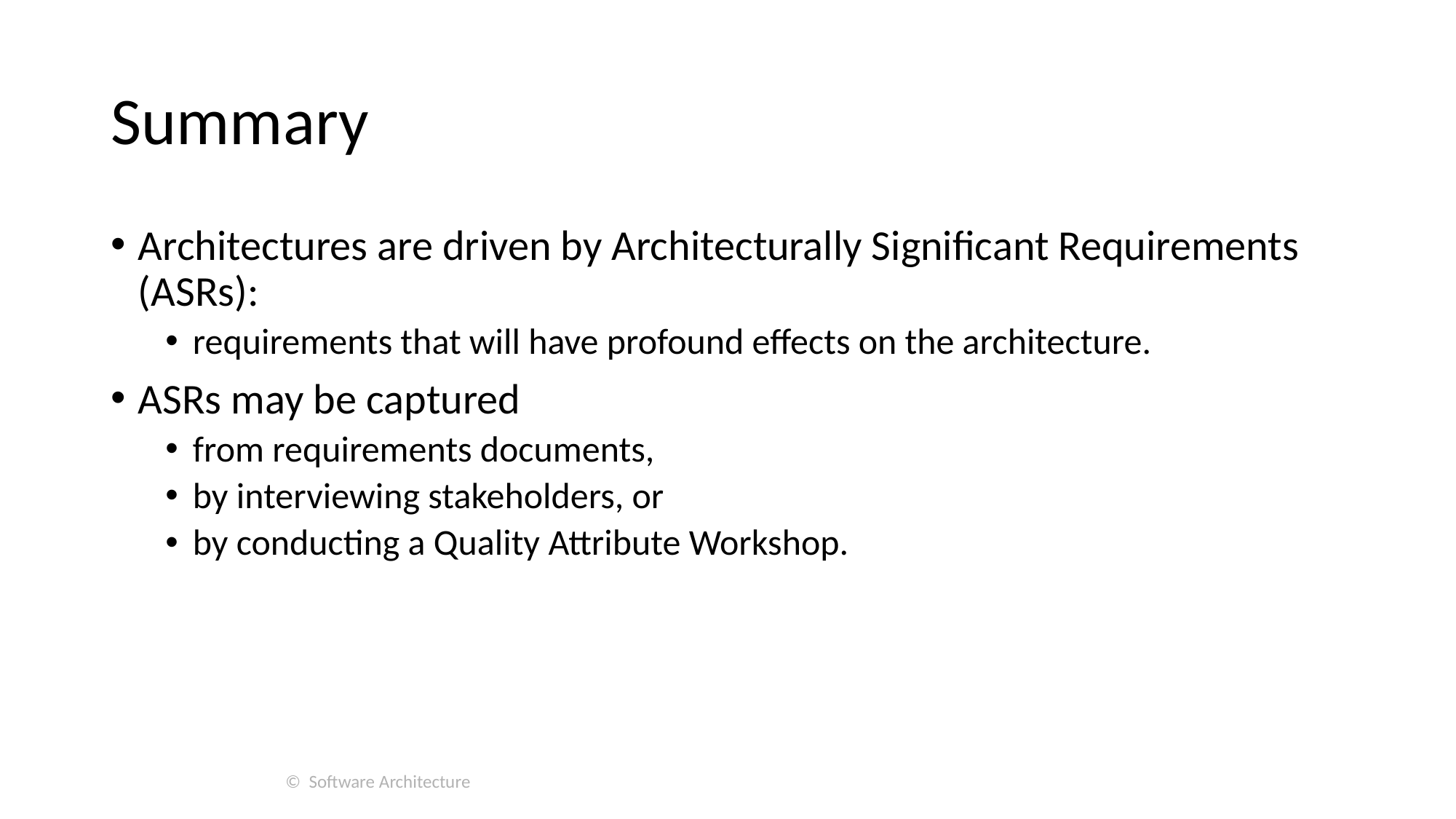

# Summary
Architectures are driven by Architecturally Significant Requirements (ASRs):
requirements that will have profound effects on the architecture.
ASRs may be captured
from requirements documents,
by interviewing stakeholders, or
by conducting a Quality Attribute Workshop.

©  Software Architecture